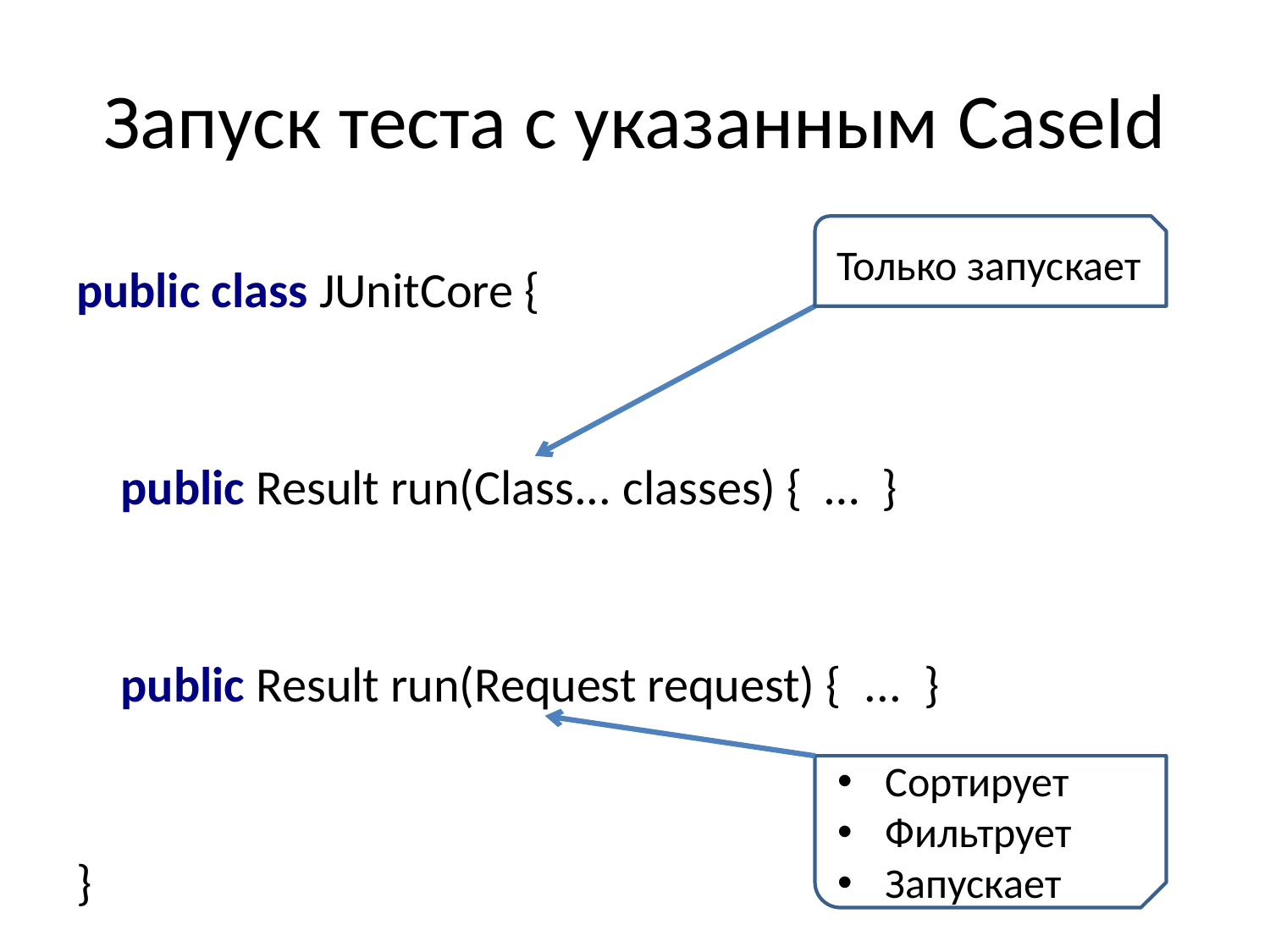

# Запуск теста с указанным CaseId
Только запускает
public class JUnitCore {

    public Result run(Class... classes) {  …  }

    public Result run(Request request) {  ...  }

}
Сортирует
Фильтрует
Запускает

91